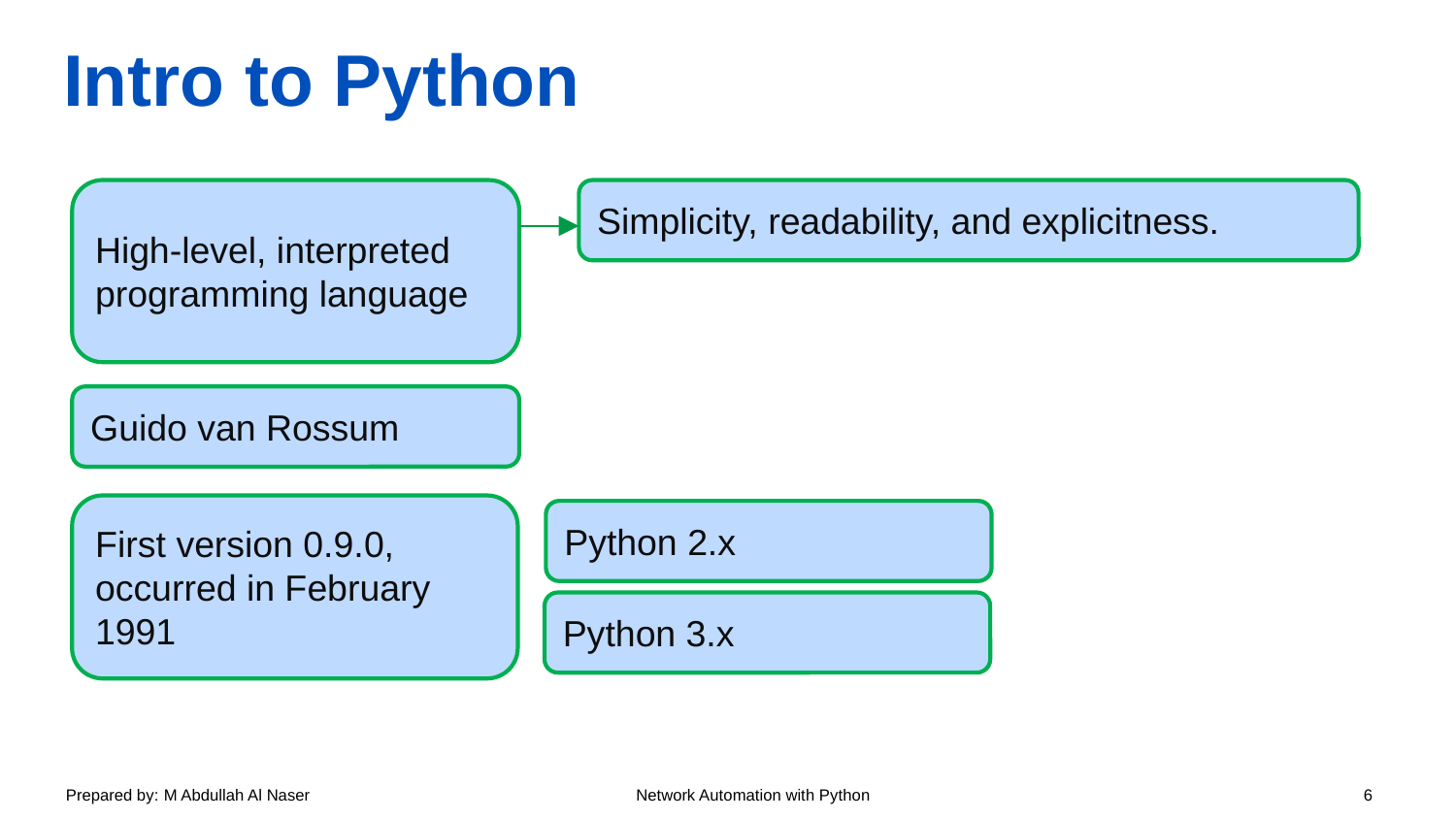

# Intro to Python
High-level, interpreted programming language
Simplicity, readability, and explicitness.
Guido van Rossum
First version 0.9.0, occurred in February 1991
Python 2.x
Python 3.x